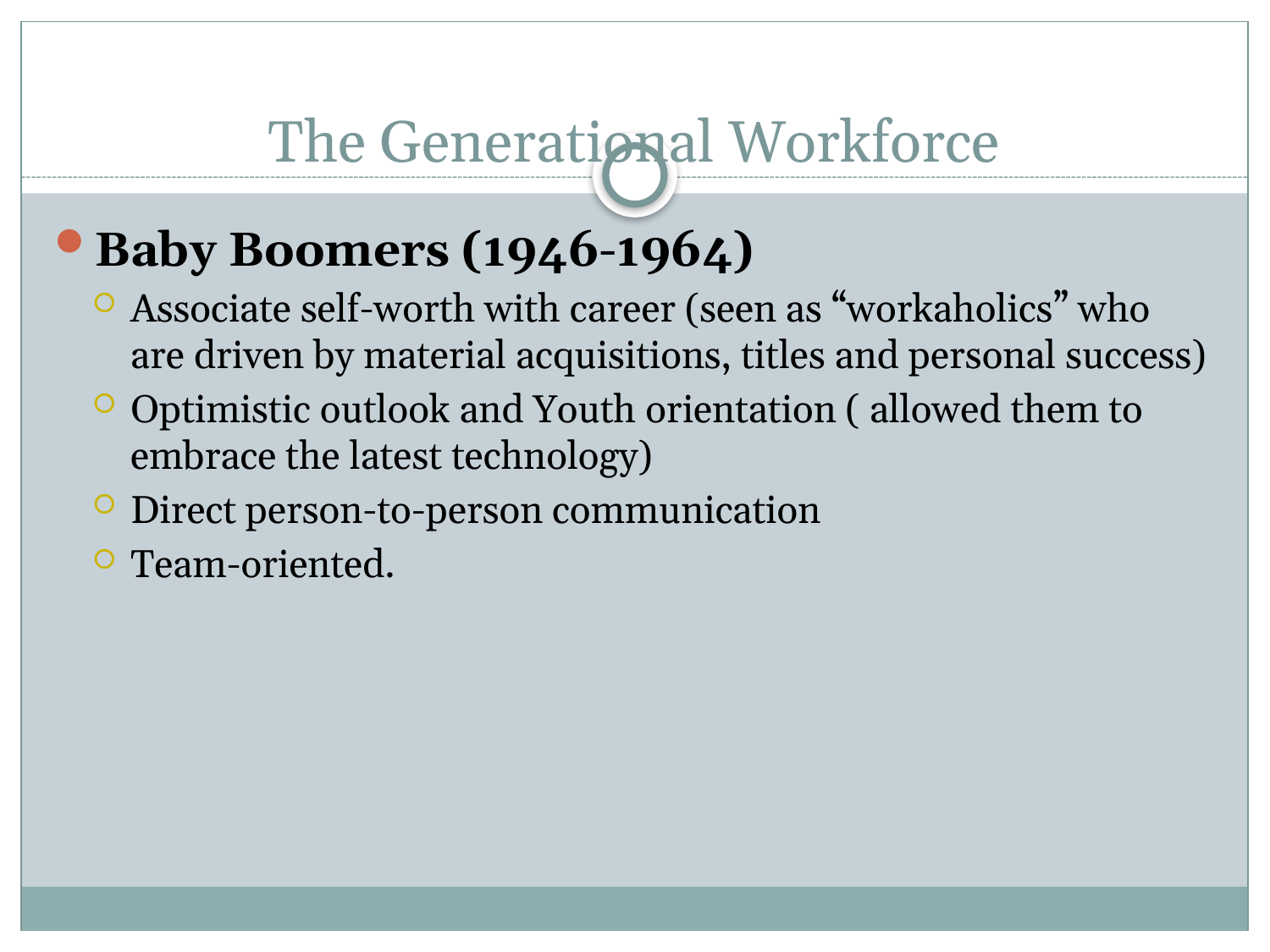

# The Generational Workforce
Baby Boomers (1946-1964)
Associate self-worth with career (seen as “workaholics” who are driven by material acquisitions, titles and personal success)
Optimistic outlook and Youth orientation ( allowed them to embrace the latest technology)
Direct person-to-person communication
Team-oriented.